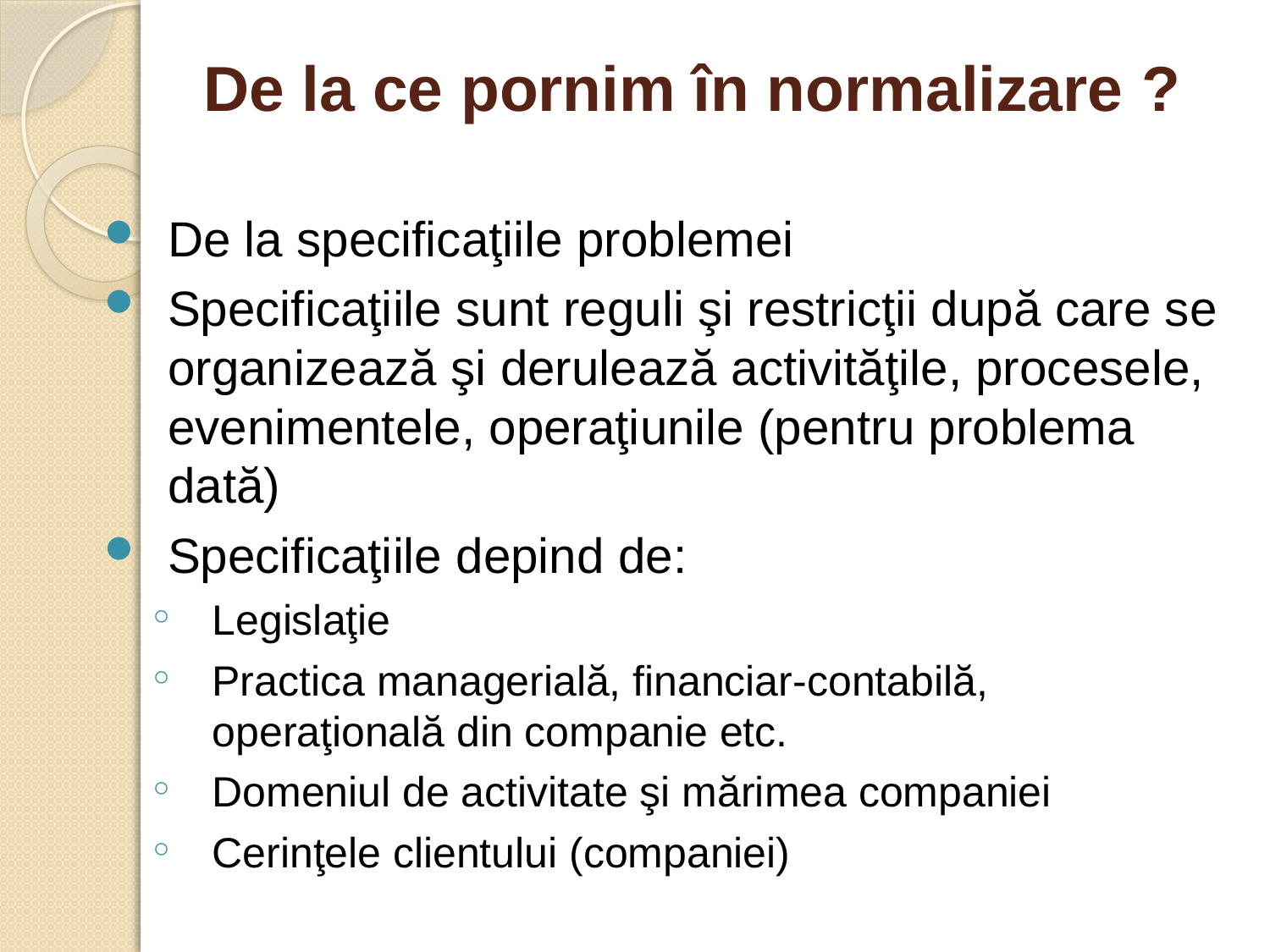

# De la ce pornim în normalizare ?
De la specificaţiile problemei
Specificaţiile sunt reguli şi restricţii după care se organizează şi derulează activităţile, procesele, evenimentele, operaţiunile (pentru problema dată)
Specificaţiile depind de:
Legislaţie
Practica managerială, financiar-contabilă, operaţională din companie etc.
Domeniul de activitate şi mărimea companiei
Cerinţele clientului (companiei)